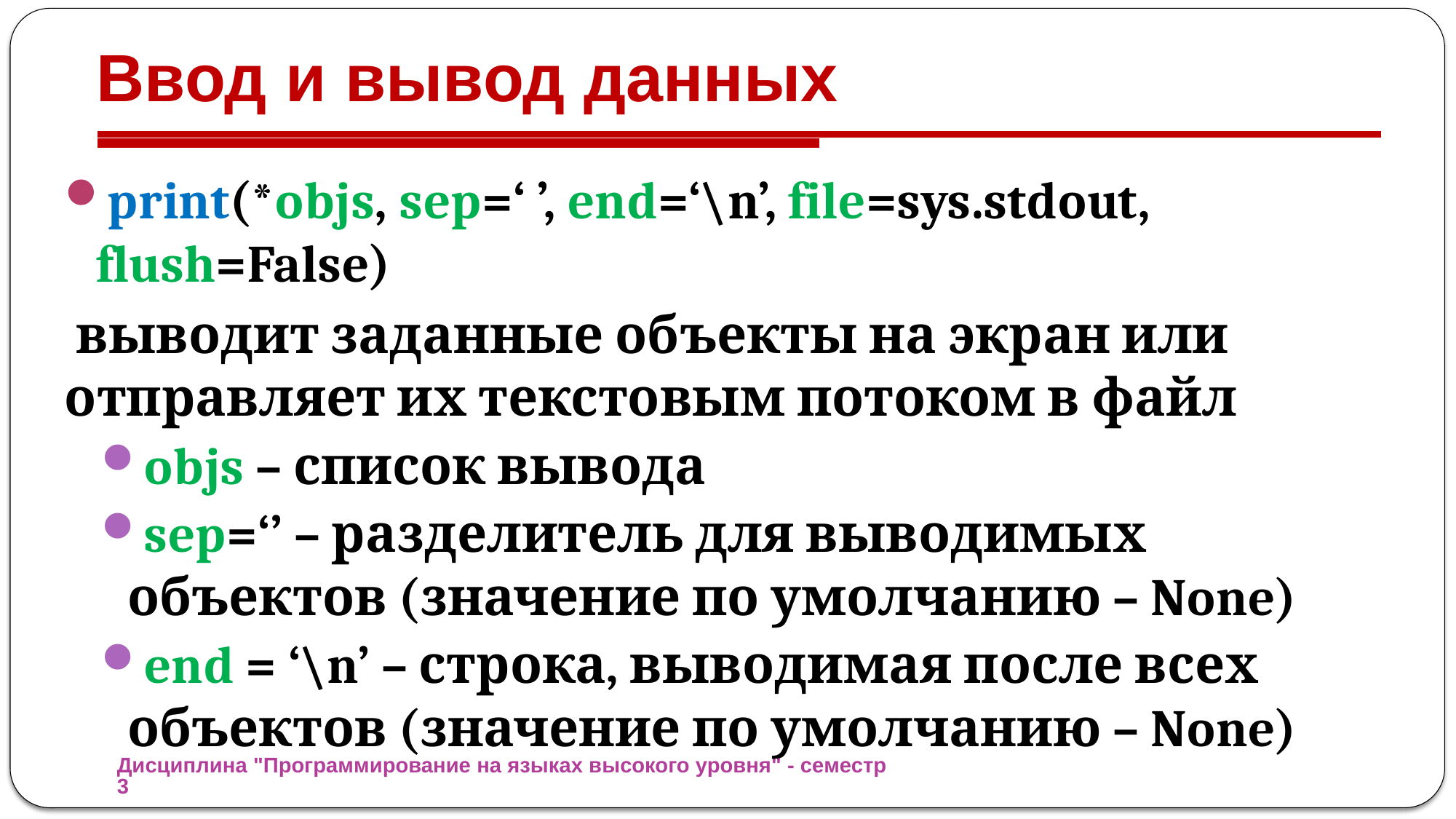

# Ввод и вывод данных
print(*objs, sep=‘ ’, end=‘\n’, file=sys.stdout, flush=False)
 выводит заданные объекты на экран или отправляет их текстовым потоком в файл
objs – список вывода
sep=‘’ – разделитель для выводимых объектов (значение по умолчанию – None)
end = ‘\n’ – строка, выводимая после всех объектов (значение по умолчанию – None)

Дисциплина "Программирование на языках высокого уровня" - семестр 3